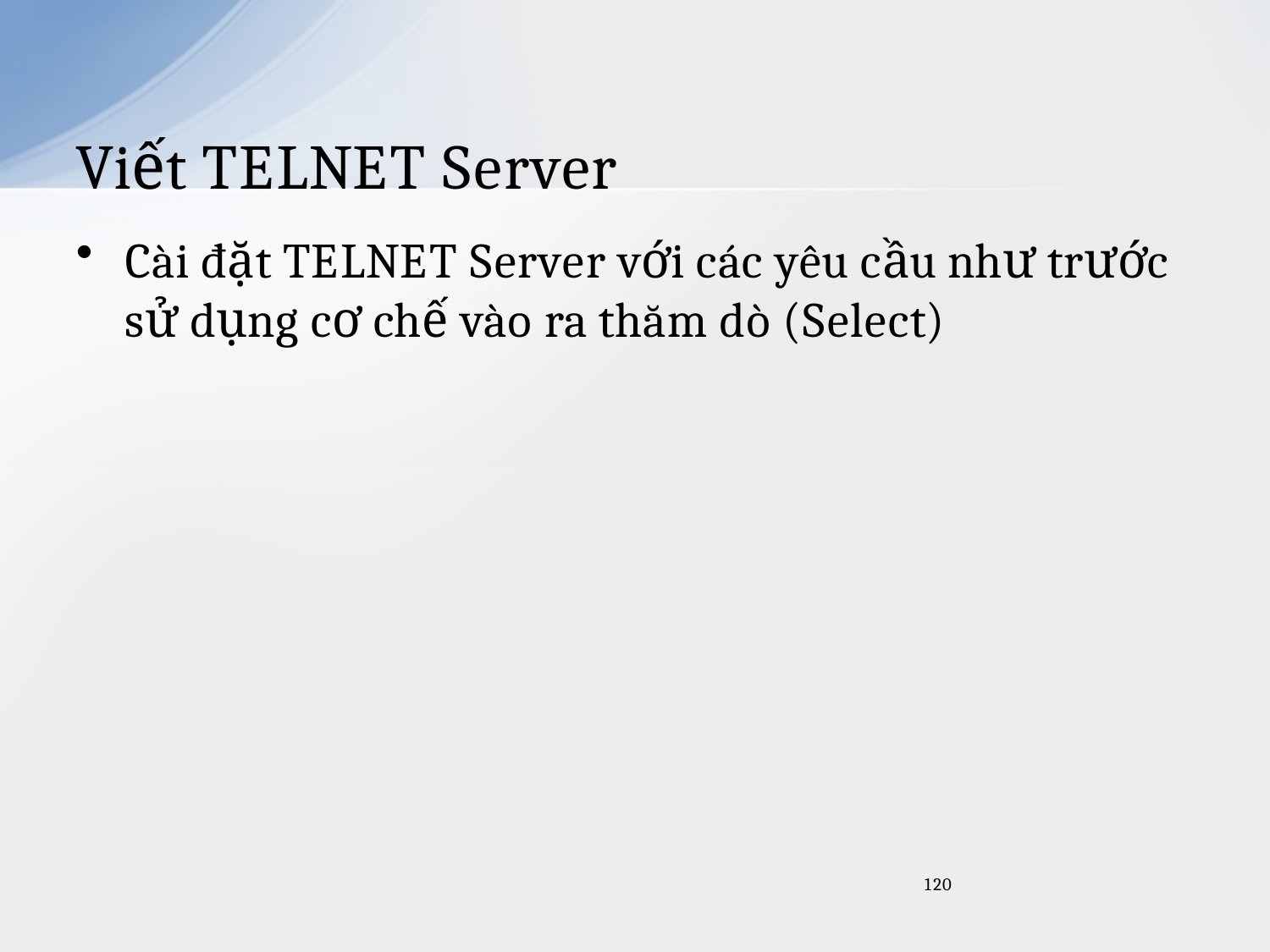

# Viết TELNET Server
Cài đặt TELNET Server với các yêu cầu như trước sử dụng cơ chế vào ra thăm dò (Select)
120